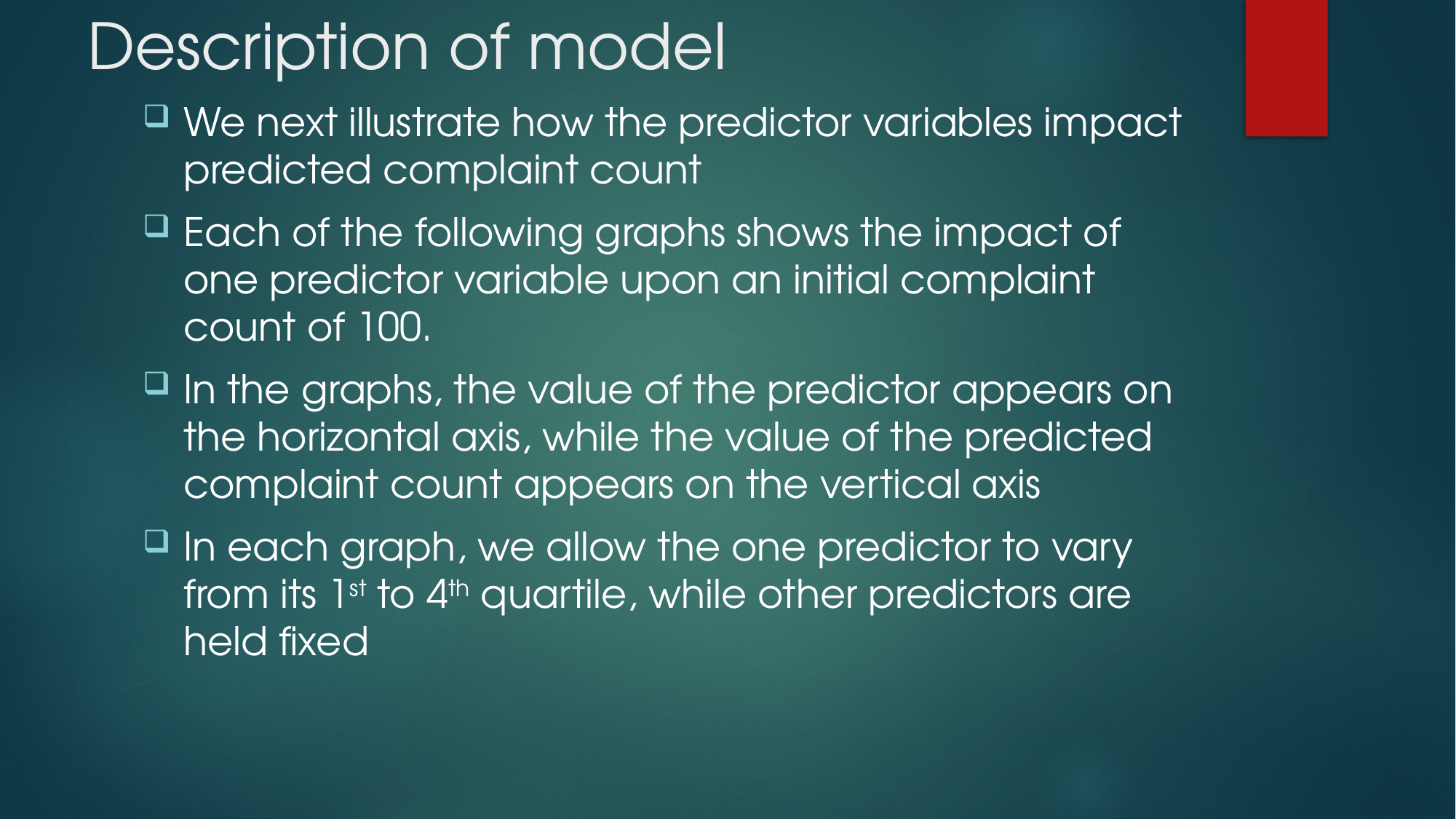

# Description of model
We next illustrate how the predictor variables impact predicted complaint count
Each of the following graphs shows the impact of one predictor variable upon an initial complaint count of 100.
In the graphs, the value of the predictor appears on the horizontal axis, while the value of the predicted complaint count appears on the vertical axis
In each graph, we allow the one predictor to vary from its 1st to 4th quartile, while other predictors are held fixed